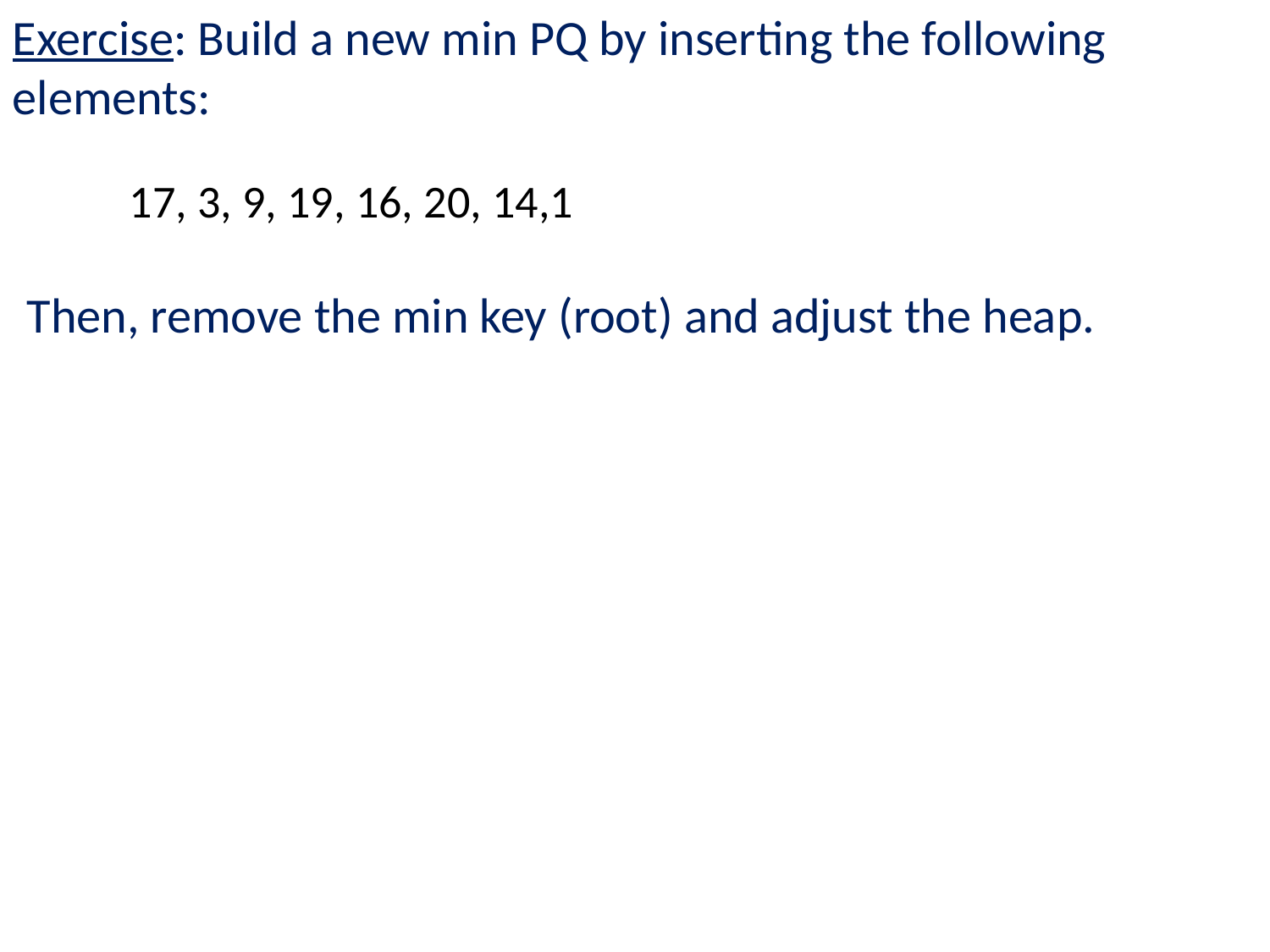

Exercise: Build a new min PQ by inserting the following elements:
17, 3, 9, 19, 16, 20, 14,1
Then, remove the min key (root) and adjust the heap.